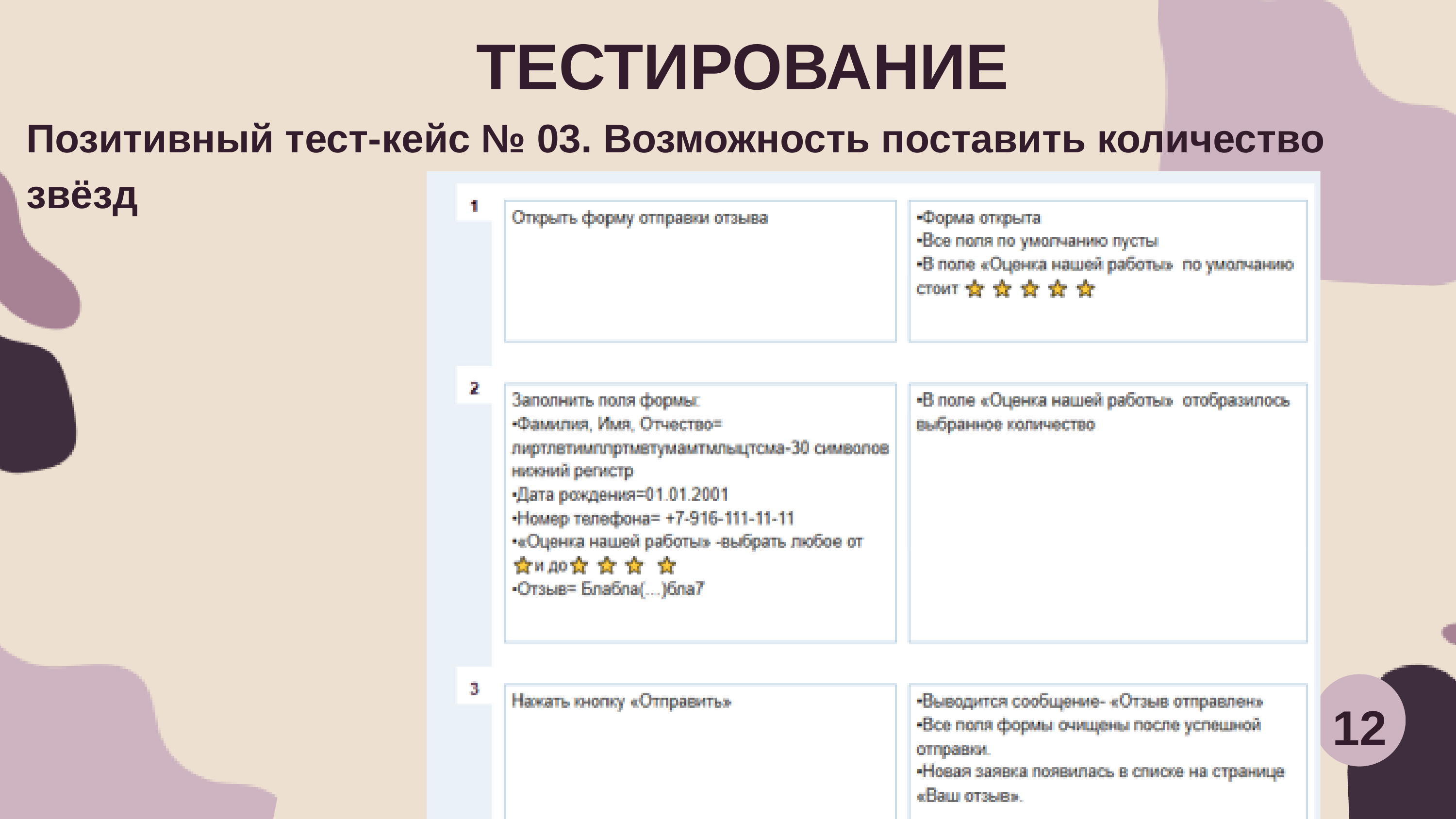

ТЕСТИРОВАНИЕ
Позитивный тест-кейс № 03. Возможность поставить количество звёзд

12